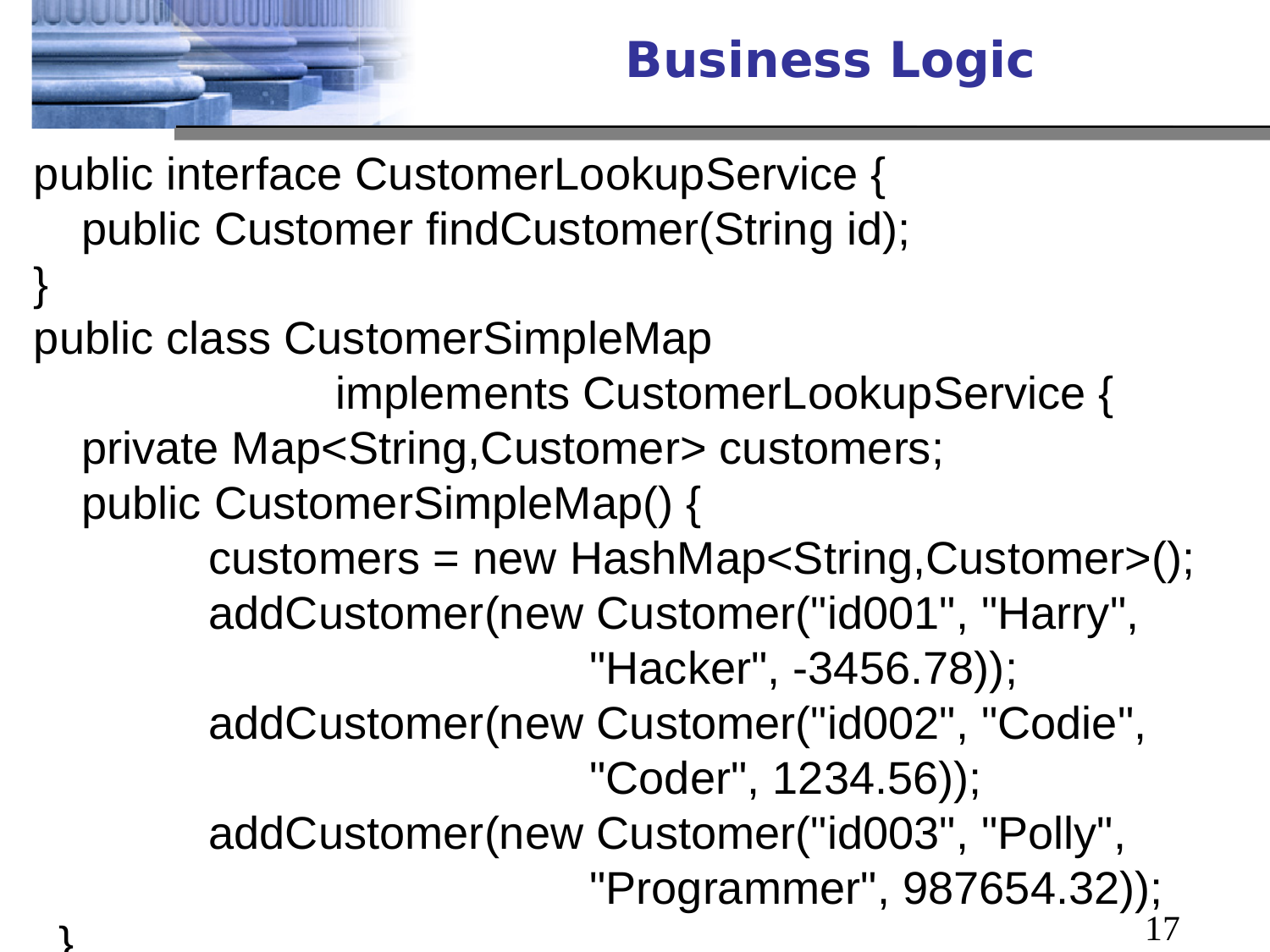

# Business Logic
public interface CustomerLookupService {
	public Customer findCustomer(String id);
}
public class CustomerSimpleMap
			implements CustomerLookupService {
	private Map<String,Customer> customers;
	public CustomerSimpleMap() {
		customers = new HashMap<String,Customer>();
		addCustomer(new Customer("id001", "Harry",
					"Hacker", -3456.78));
		addCustomer(new Customer("id002", "Codie",
					"Coder", 1234.56));
		addCustomer(new Customer("id003", "Polly",
					"Programmer", 987654.32));
  }